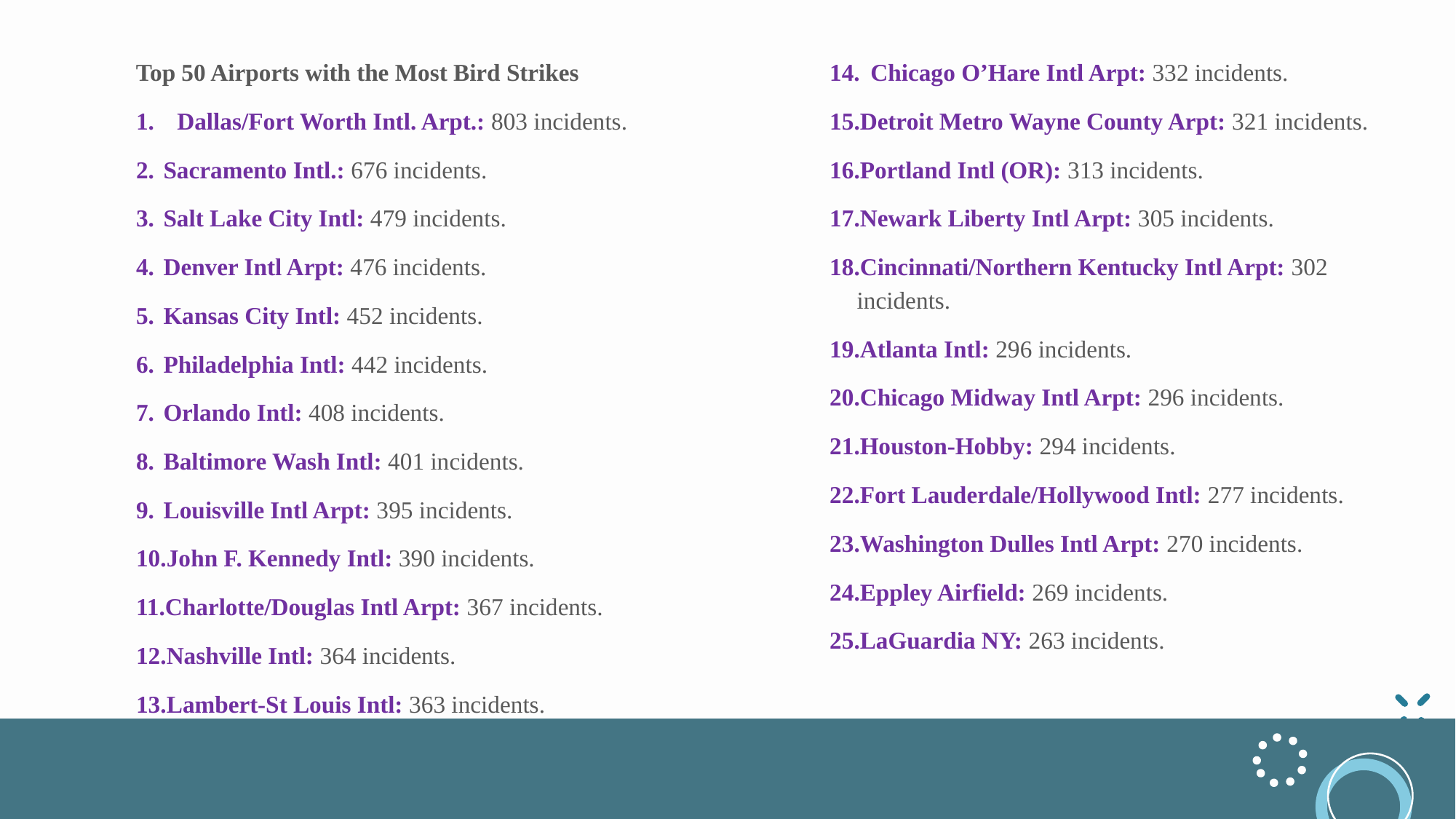

Top 50 Airports with the Most Bird Strikes
Dallas/Fort Worth Intl. Arpt.: 803 incidents.
Sacramento Intl.: 676 incidents.
Salt Lake City Intl: 479 incidents.
Denver Intl Arpt: 476 incidents.
Kansas City Intl: 452 incidents.
Philadelphia Intl: 442 incidents.
Orlando Intl: 408 incidents.
Baltimore Wash Intl: 401 incidents.
Louisville Intl Arpt: 395 incidents.
John F. Kennedy Intl: 390 incidents.
Charlotte/Douglas Intl Arpt: 367 incidents.
Nashville Intl: 364 incidents.
Lambert-St Louis Intl: 363 incidents.
Chicago O’Hare Intl Arpt: 332 incidents.
Detroit Metro Wayne County Arpt: 321 incidents.
Portland Intl (OR): 313 incidents.
Newark Liberty Intl Arpt: 305 incidents.
Cincinnati/Northern Kentucky Intl Arpt: 302 incidents.
Atlanta Intl: 296 incidents.
Chicago Midway Intl Arpt: 296 incidents.
Houston-Hobby: 294 incidents.
Fort Lauderdale/Hollywood Intl: 277 incidents.
Washington Dulles Intl Arpt: 270 incidents.
Eppley Airfield: 269 incidents.
LaGuardia NY: 263 incidents.